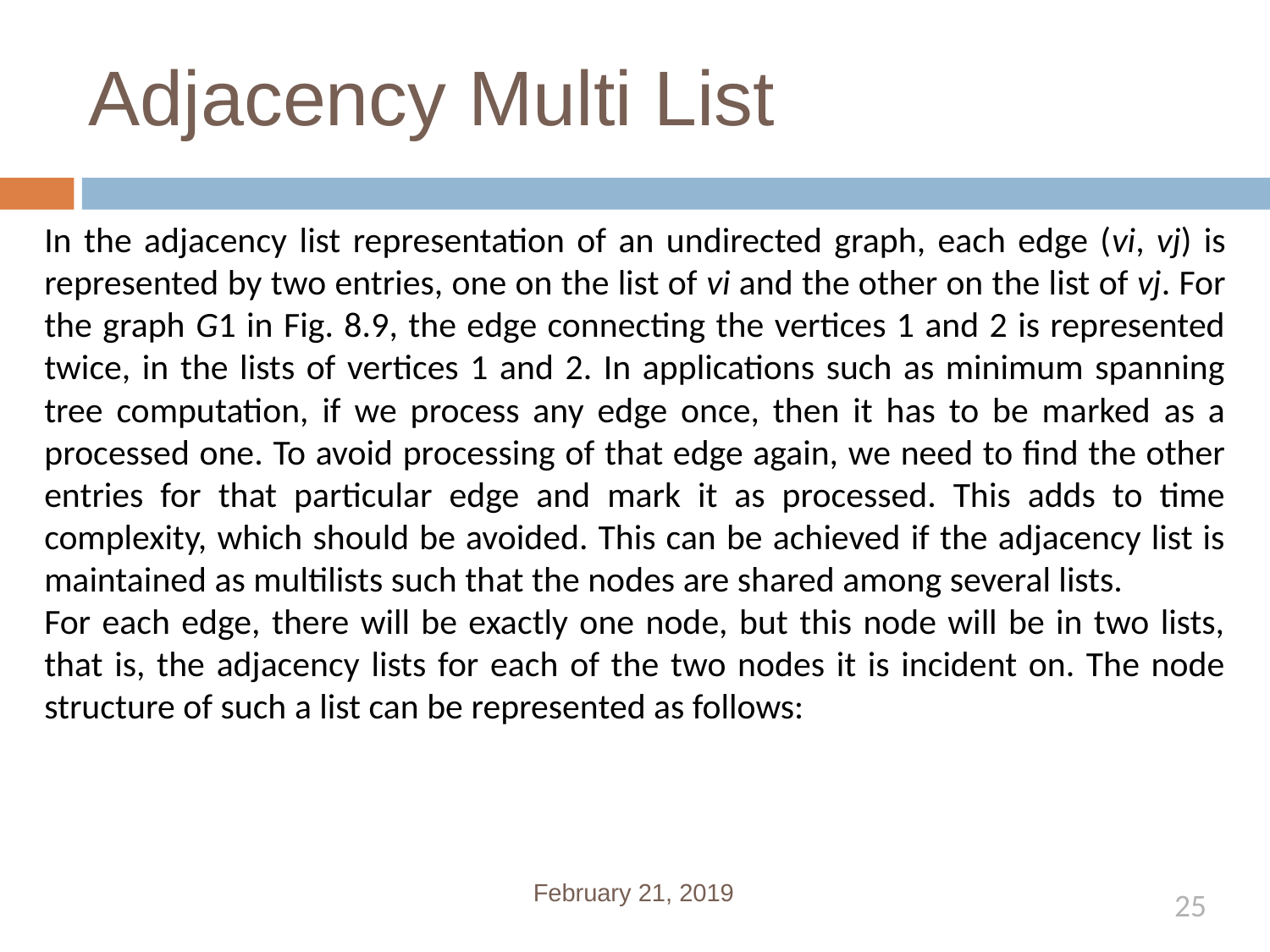

# Adjacency Multi List
In the adjacency list representation of an undirected graph, each edge (vi, vj) is represented by two entries, one on the list of vi and the other on the list of vj. For the graph G1 in Fig. 8.9, the edge connecting the vertices 1 and 2 is represented twice, in the lists of vertices 1 and 2. In applications such as minimum spanning tree computation, if we process any edge once, then it has to be marked as a processed one. To avoid processing of that edge again, we need to find the other entries for that particular edge and mark it as processed. This adds to time complexity, which should be avoided. This can be achieved if the adjacency list is maintained as multilists such that the nodes are shared among several lists.
For each edge, there will be exactly one node, but this node will be in two lists, that is, the adjacency lists for each of the two nodes it is incident on. The node structure of such a list can be represented as follows:
February 21, 2019
25